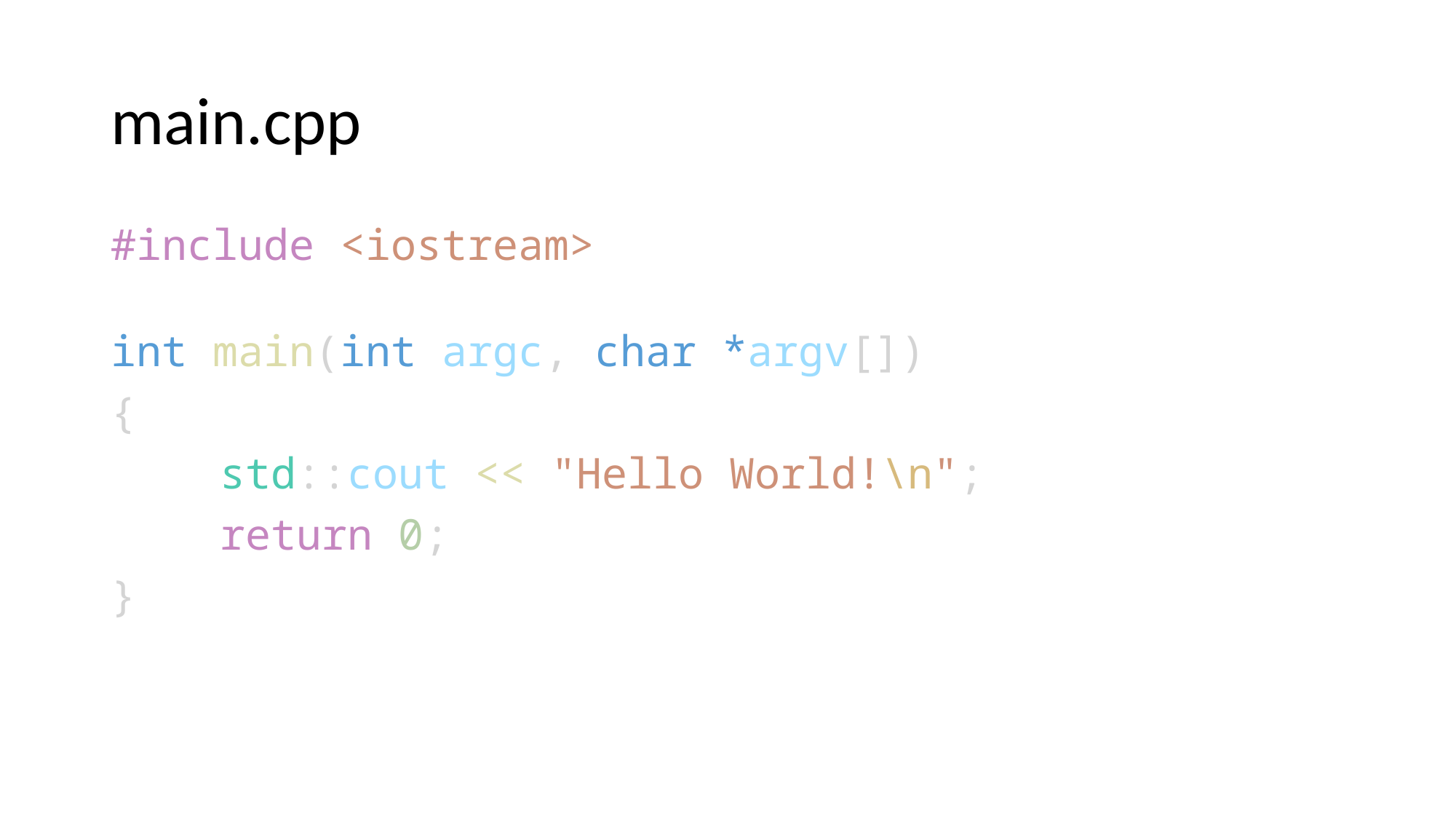

# main.cpp
#include <iostream>
int main(int argc, char *argv[])
{
	std::cout << "Hello World!\n";
	return 0;
}